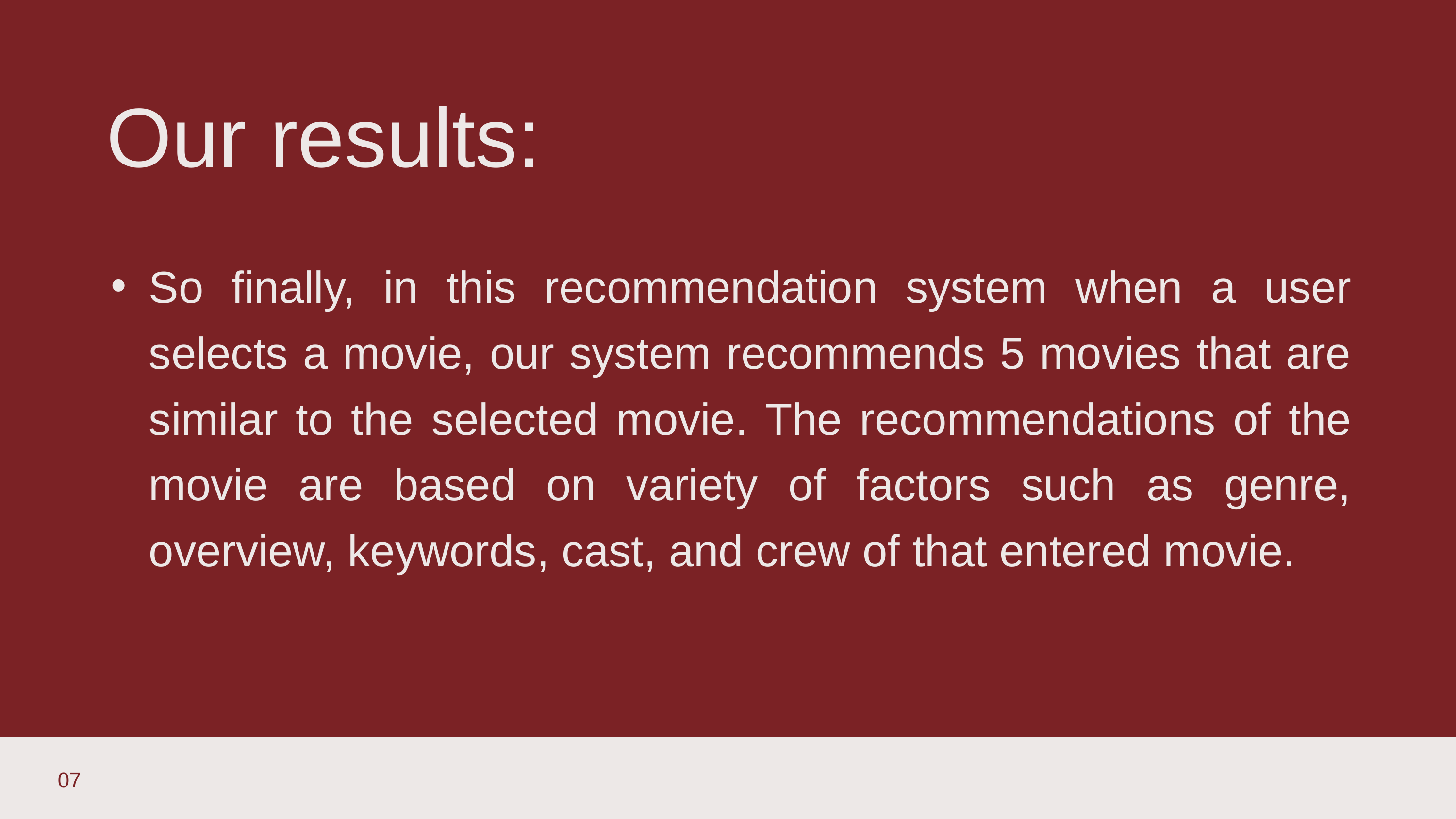

Our results:
So finally, in this recommendation system when a user selects a movie, our system recommends 5 movies that are similar to the selected movie. The recommendations of the movie are based on variety of factors such as genre, overview, keywords, cast, and crew of that entered movie.

07